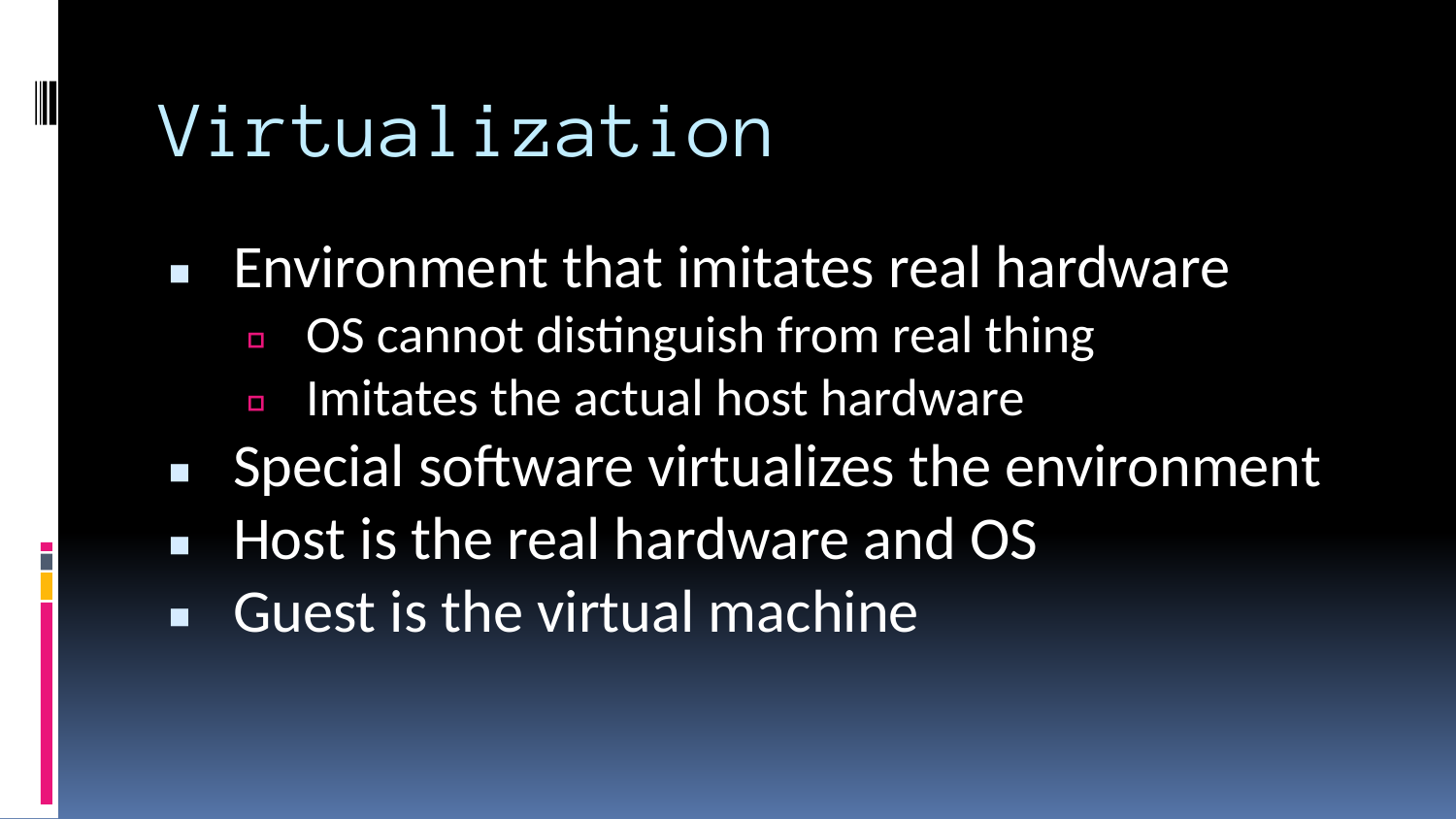

# Virtualization
Environment that imitates real hardware
OS cannot distinguish from real thing
Imitates the actual host hardware
Special software virtualizes the environment
Host is the real hardware and OS
Guest is the virtual machine